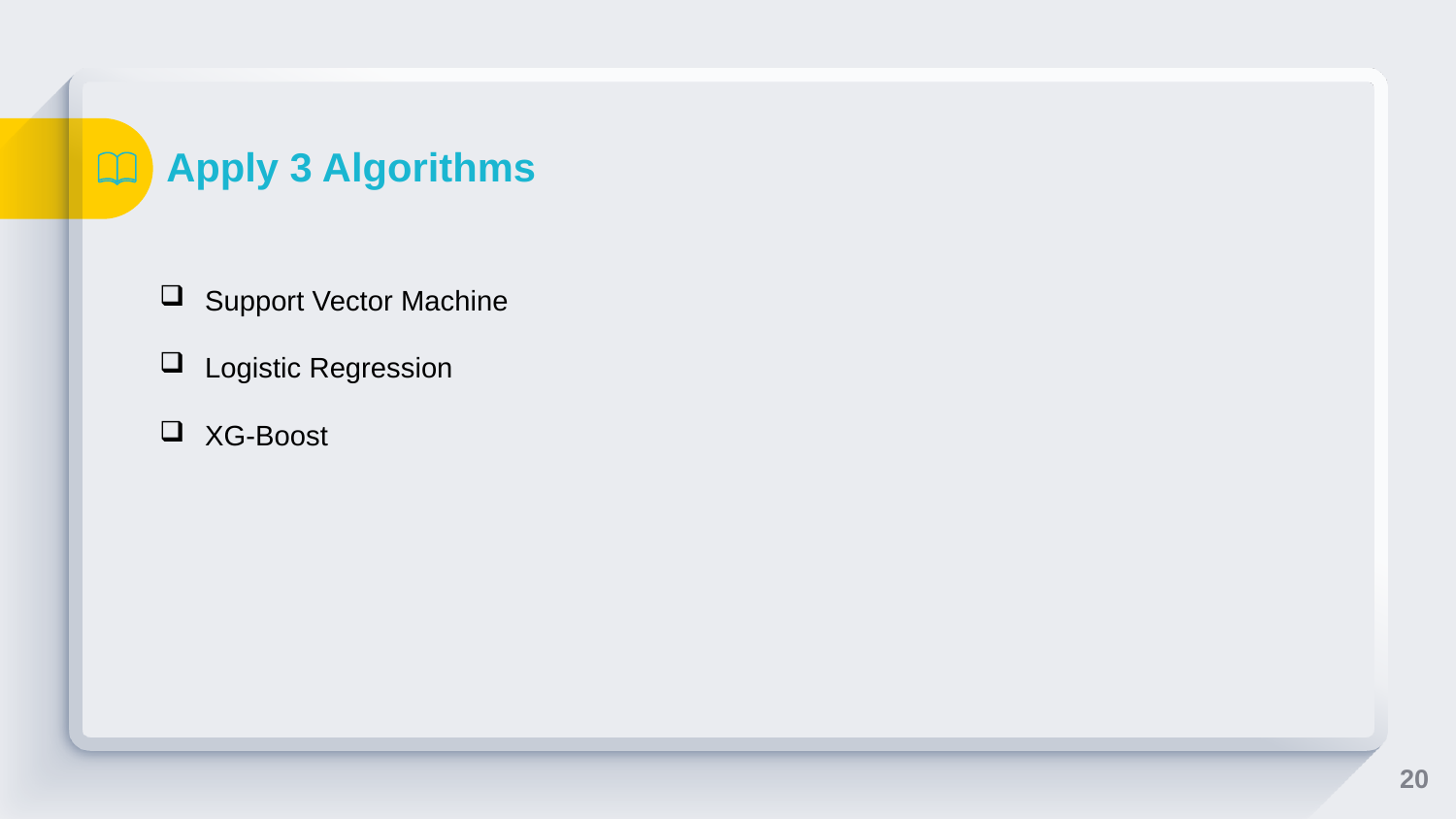

# Apply 3 Algorithms

Support Vector Machine

Logistic Regression
XG-Boost

20